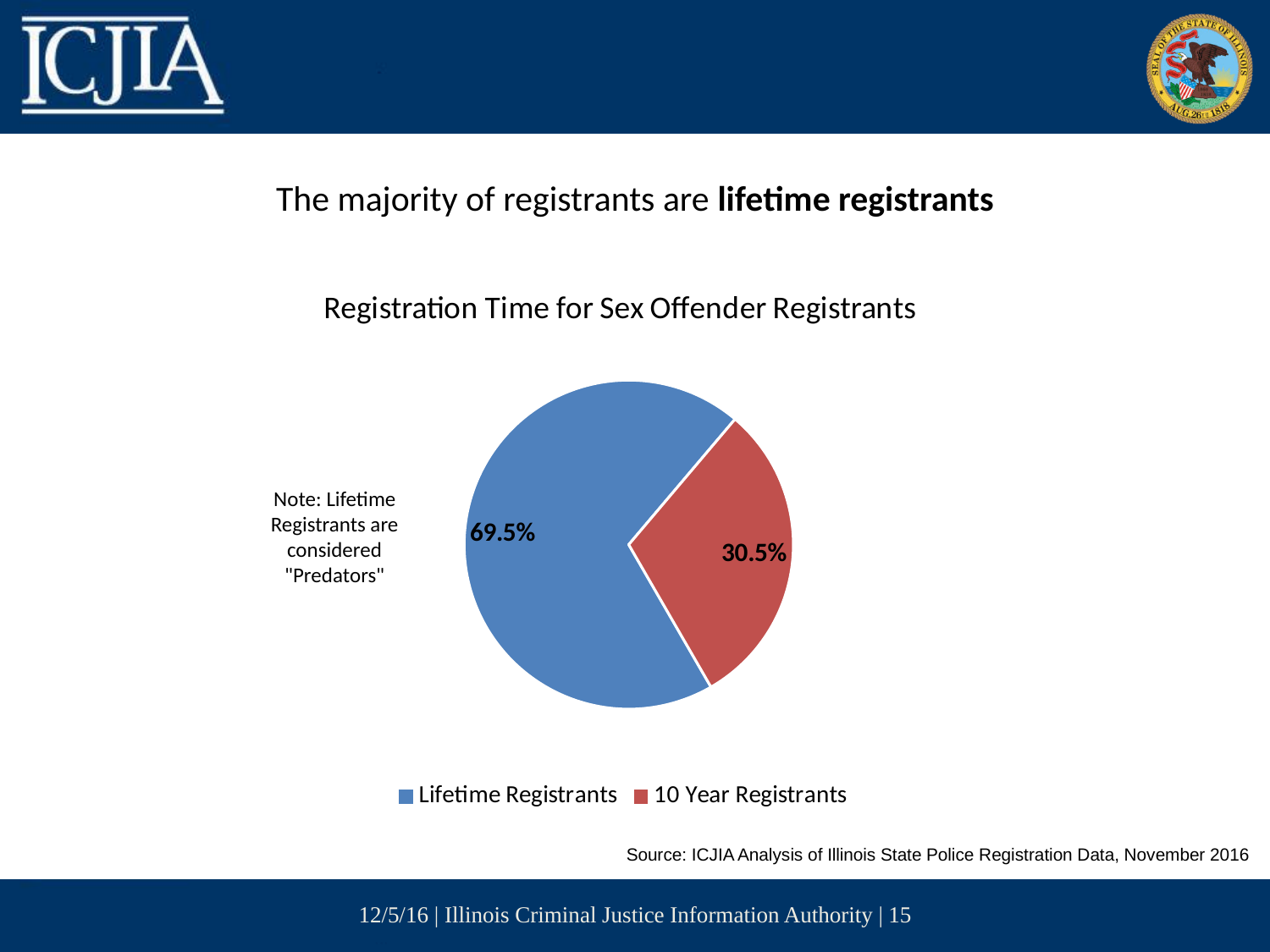

The majority of registrants are lifetime registrants

### Chart: Registration Time for Sex Offender Registrants

| Category |  |
|---|---|
| Lifetime Registrants | 0.695151834734328 |
| 10 Year Registrants | 0.304848165265672 |
Note: Lifetime Registrants are considered "Predators"
Source: ICJIA Analysis of Illinois State Police Registration Data, November 2016
12/5/16 | Illinois Criminal Justice Information Authority | 15